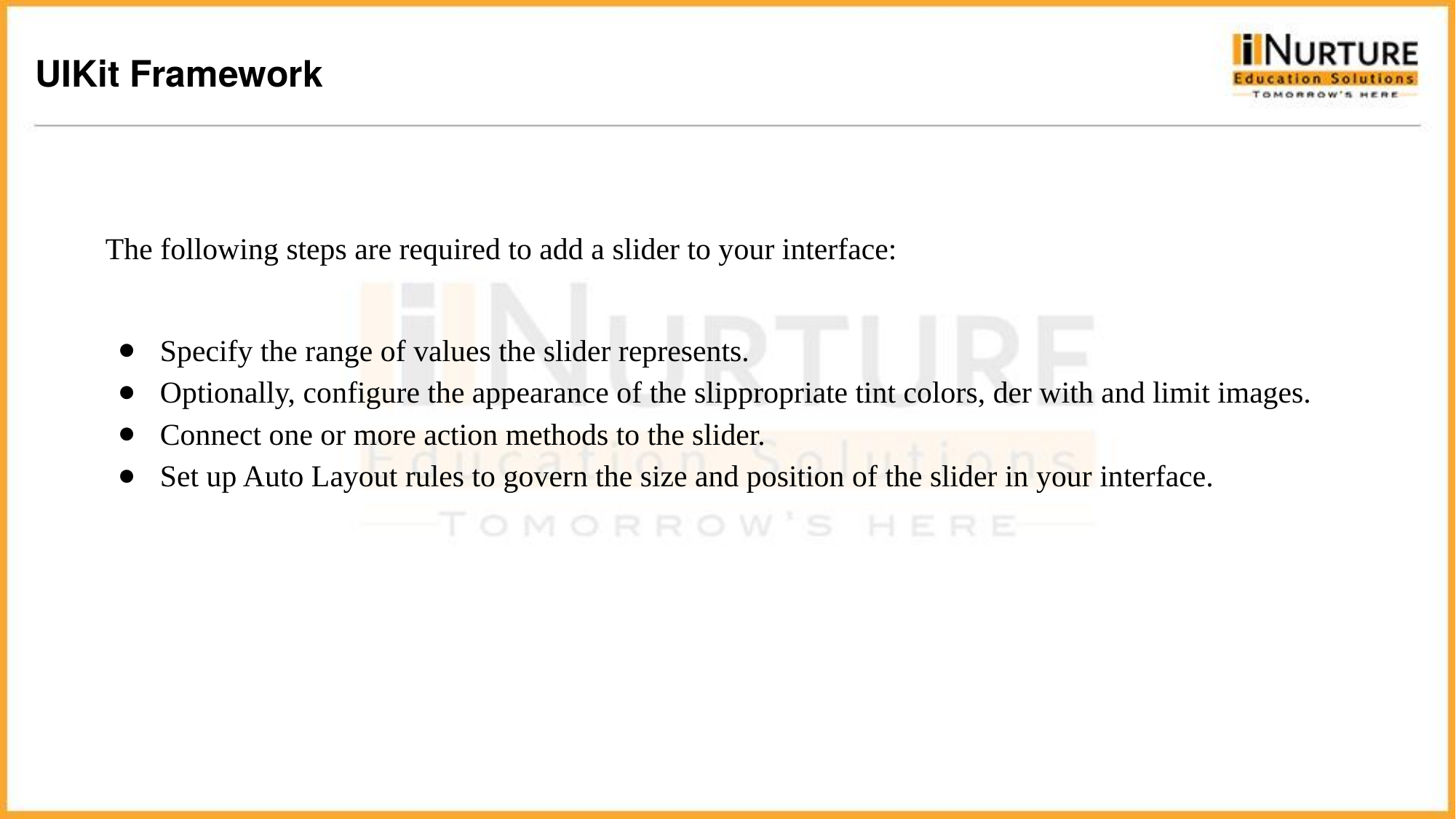

UIKit Framework
The following steps are required to add a slider to your interface:

Specify the range of values the slider represents.
Optionally, configure the appearance of the slippropriate tint colors, der with and limit images.
Connect one or more action methods to the slider.
Set up Auto Layout rules to govern the size and position of the slider in your interface.